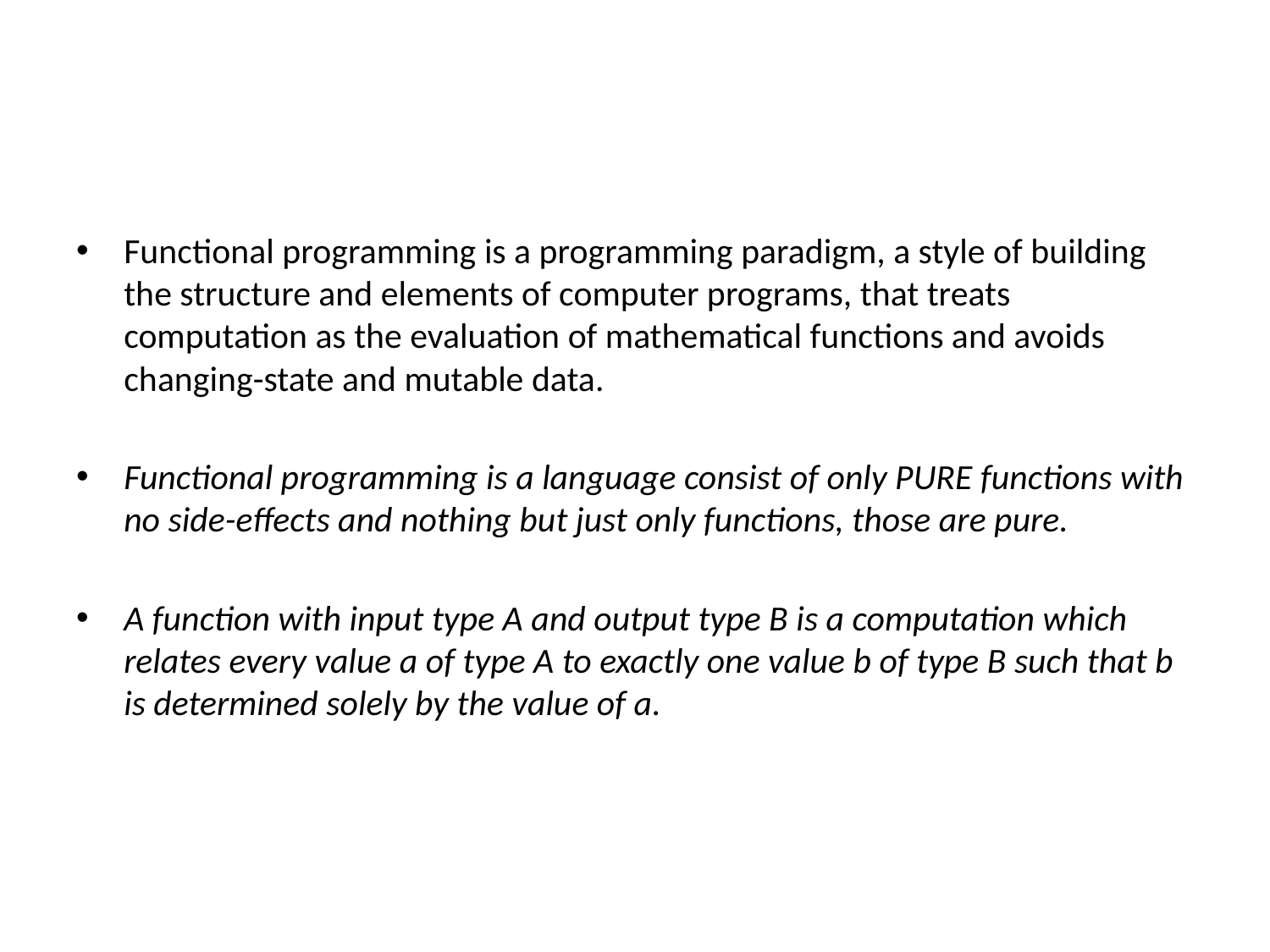

#
Functional programming is a programming paradigm, a style of building the structure and elements of computer programs, that treats computation as the evaluation of mathematical functions and avoids changing-state and mutable data.

Functional programming is a language consist of only PURE functions with no side-effects and nothing but just only functions, those are pure.

A function with input type A and output type B is a computation which relates every value a of type A to exactly one value b of type B such that b is determined solely by the value of a.